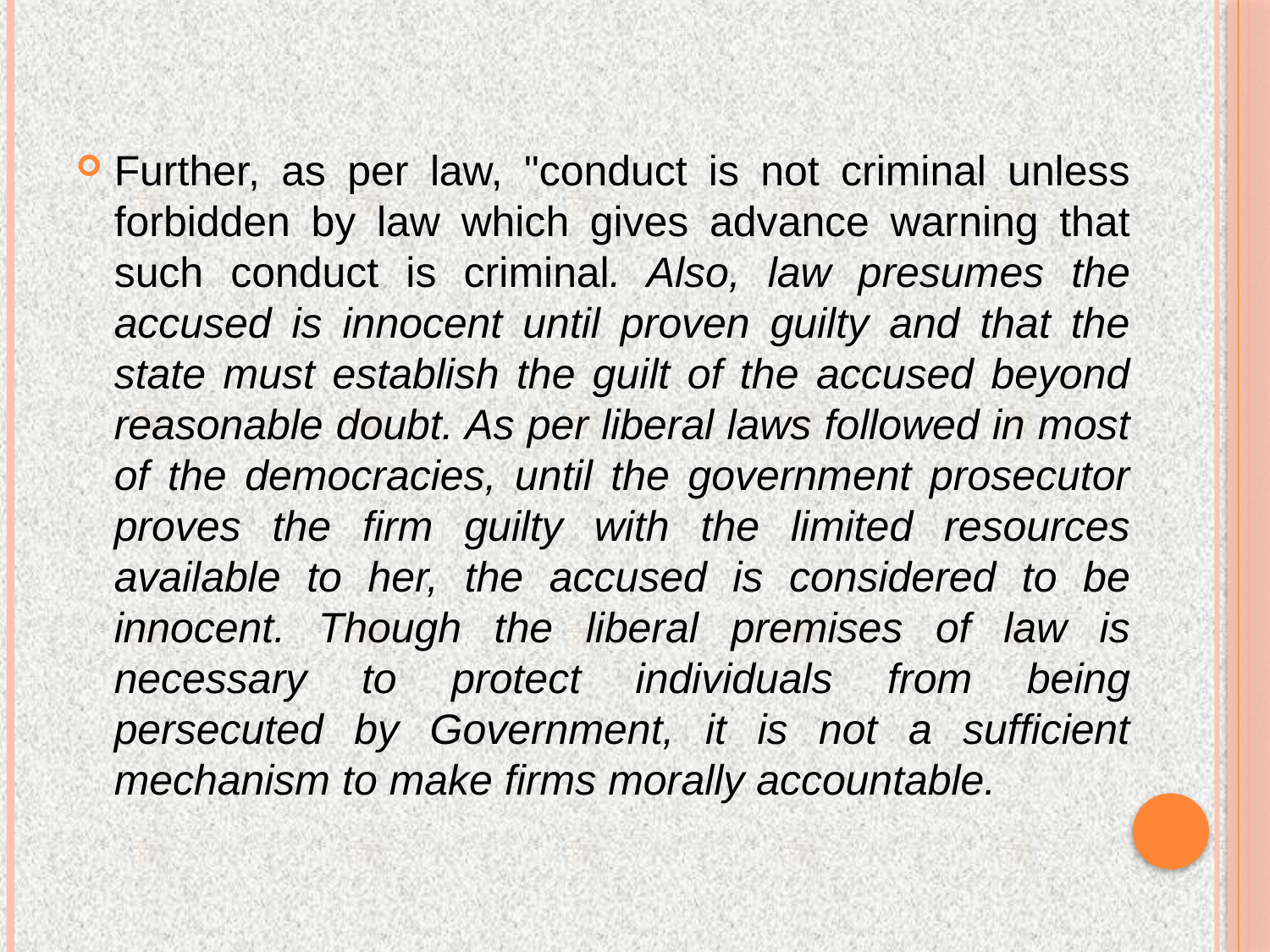

Further, as per law, "conduct is not criminal unless forbidden by law which gives advance warning that such conduct is criminal. Also, law presumes the accused is innocent until proven guilty and that the state must establish the guilt of the accused beyond reasonable doubt. As per liberal laws followed in most of the democracies, until the government prosecutor proves the firm guilty with the limited resources available to her, the accused is considered to be innocent. Though the liberal premises of law is necessary to protect individuals from being persecuted by Government, it is not a sufficient mechanism to make firms morally accountable.